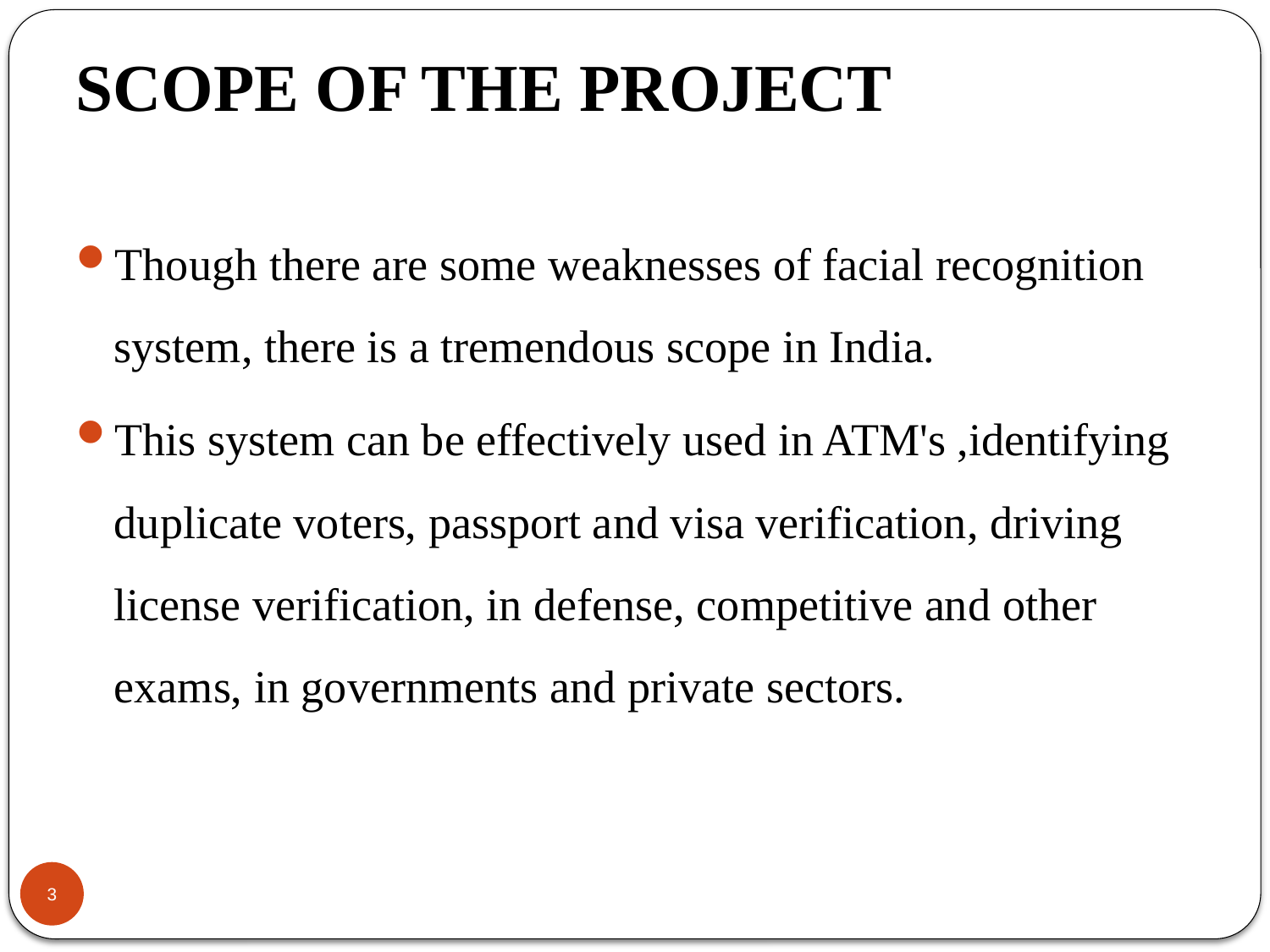

# SCOPE OF THE PROJECT
Though there are some weaknesses of facial recognition system, there is a tremendous scope in India.
This system can be effectively used in ATM's ,identifying duplicate voters, passport and visa verification, driving license verification, in defense, competitive and other exams, in governments and private sectors.
3